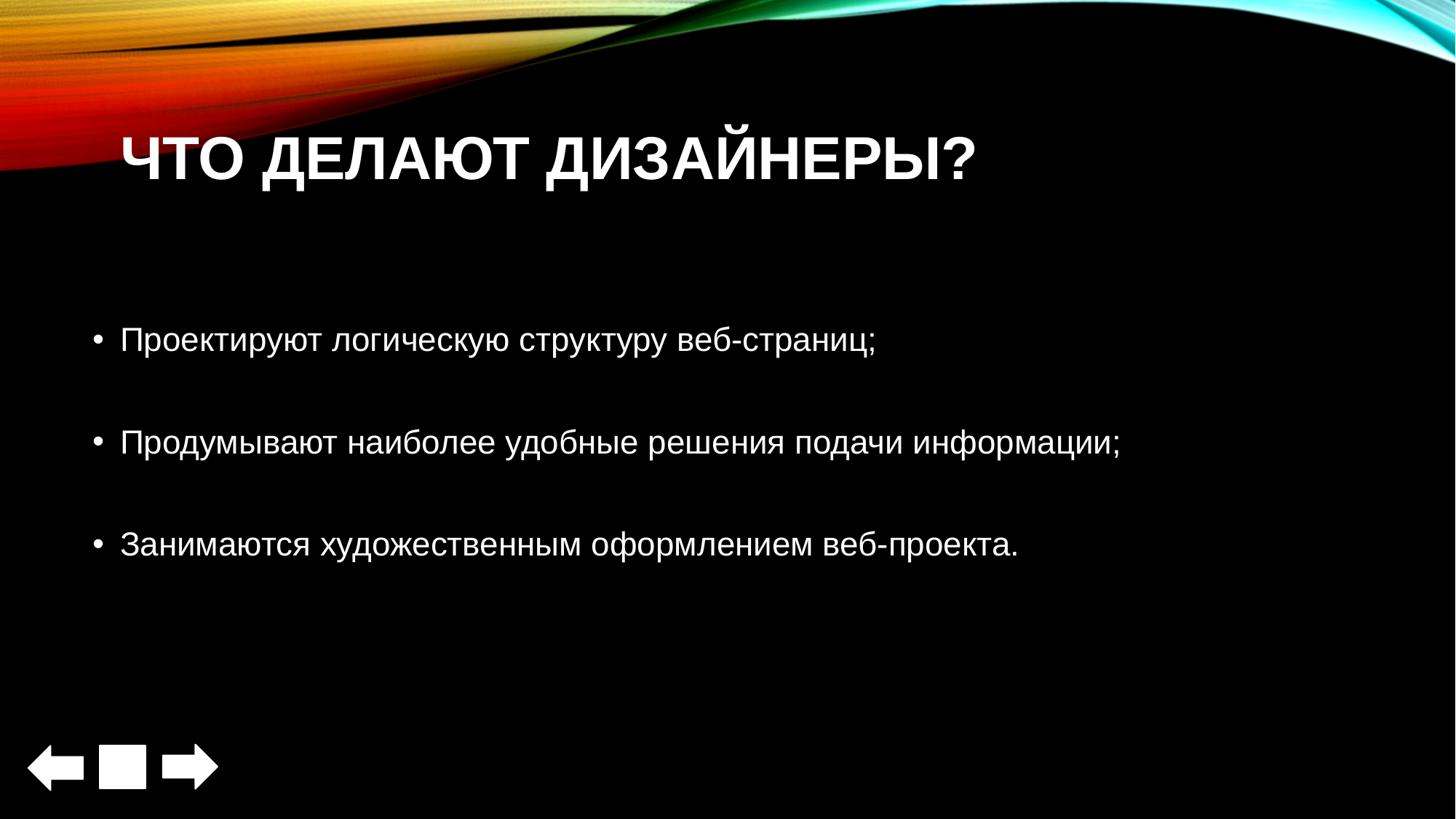

# Что делают дизайнеры?

Проектируют логическую структуру веб-страниц;

Продумывают наиболее удобные решения подачи информации;

Занимаются художественным оформлением веб-проекта.